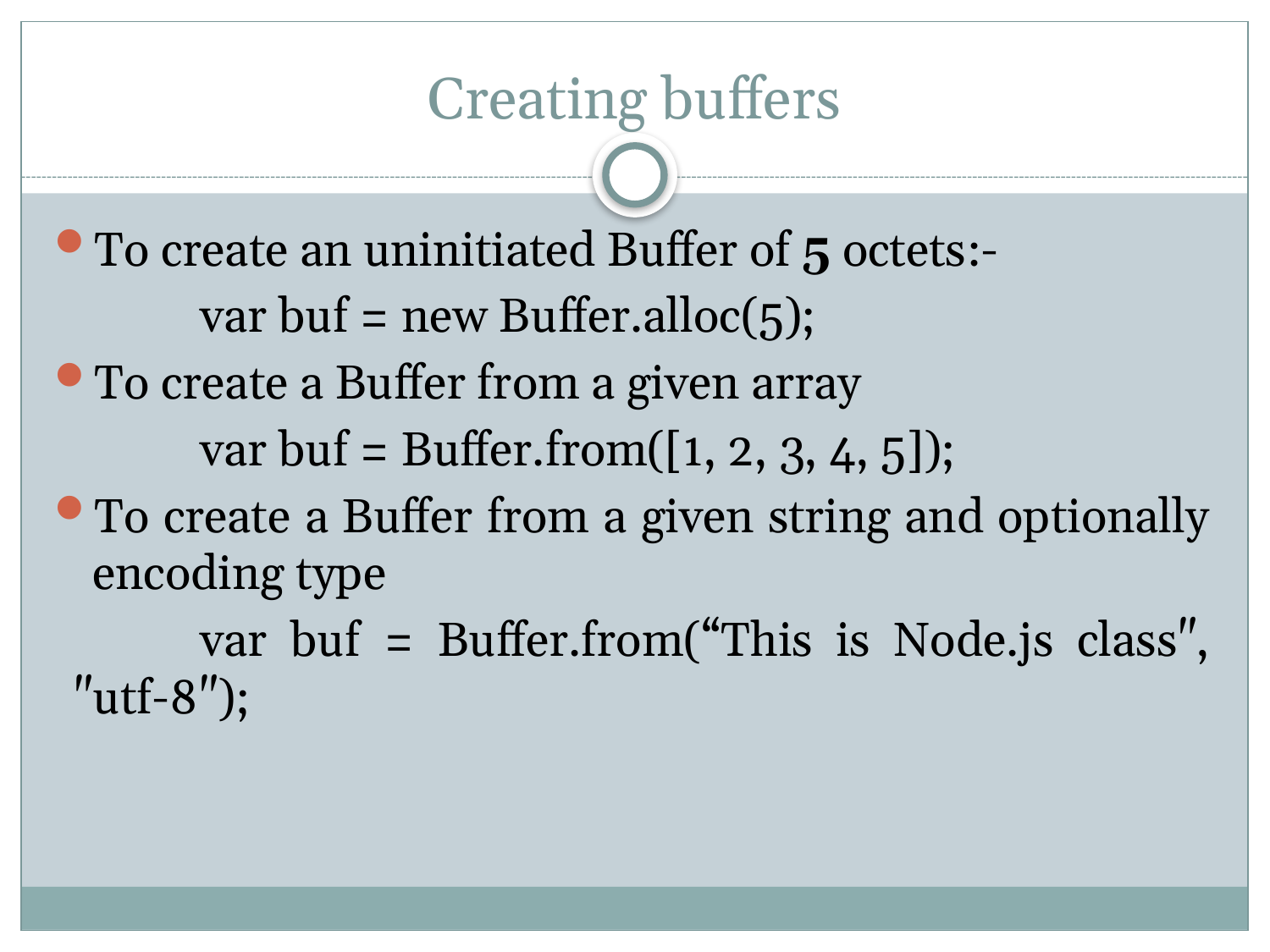

# Creating buffers
To create an uninitiated Buffer of 5 octets:-
	var buf = new Buffer.alloc(5);
To create a Buffer from a given array
	var buf = Buffer.from([1, 2, 3, 4, 5]);
To create a Buffer from a given string and optionally encoding type
	var buf = Buffer.from(“This is Node.js class", "utf-8");